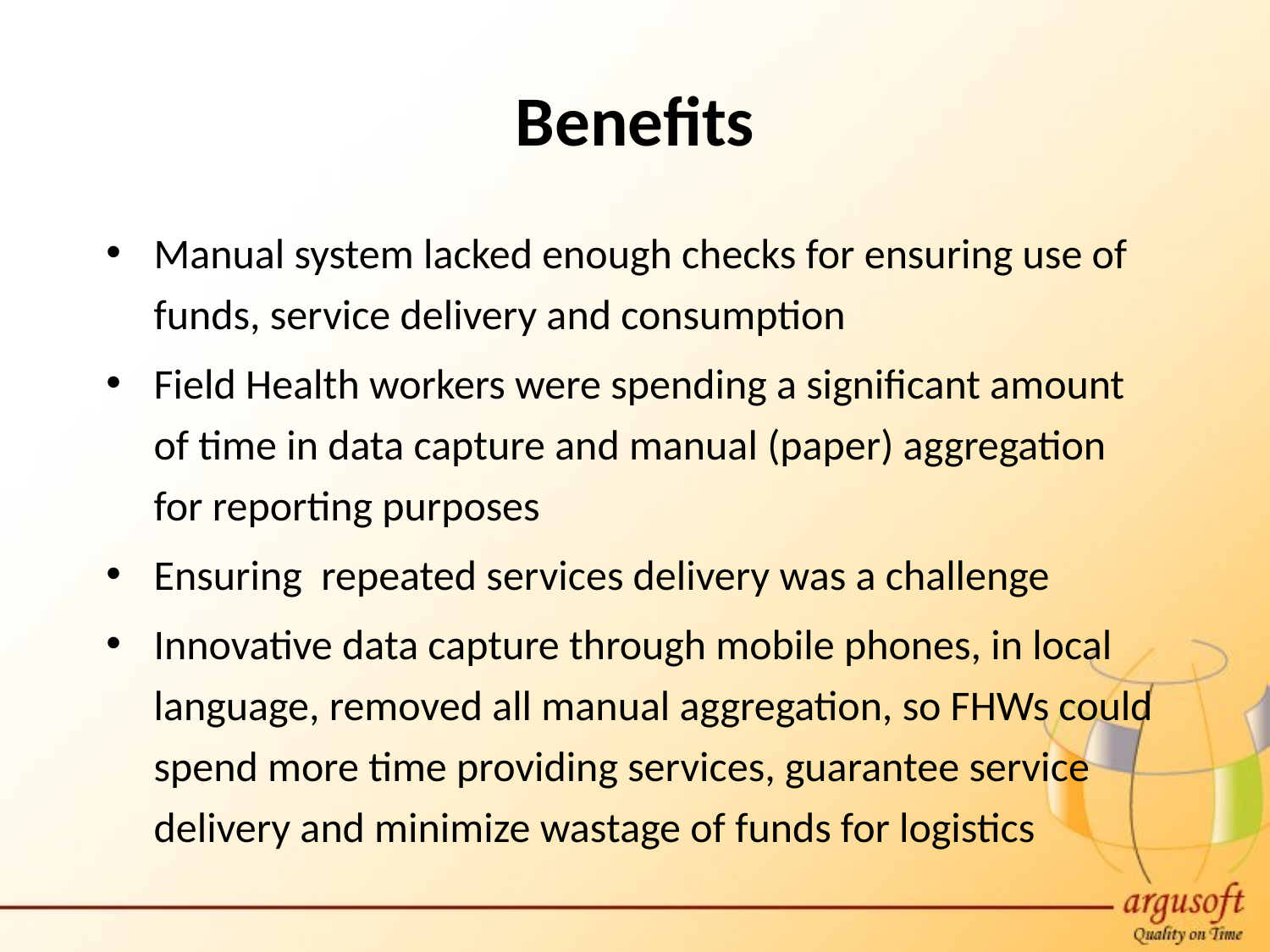

Benefits
Manual system lacked enough checks for ensuring use of funds, service delivery and consumption
Field Health workers were spending a significant amount of time in data capture and manual (paper) aggregation for reporting purposes
Ensuring  repeated services delivery was a challenge
Innovative data capture through mobile phones, in local language, removed all manual aggregation, so FHWs could spend more time providing services, guarantee service delivery and minimize wastage of funds for logistics